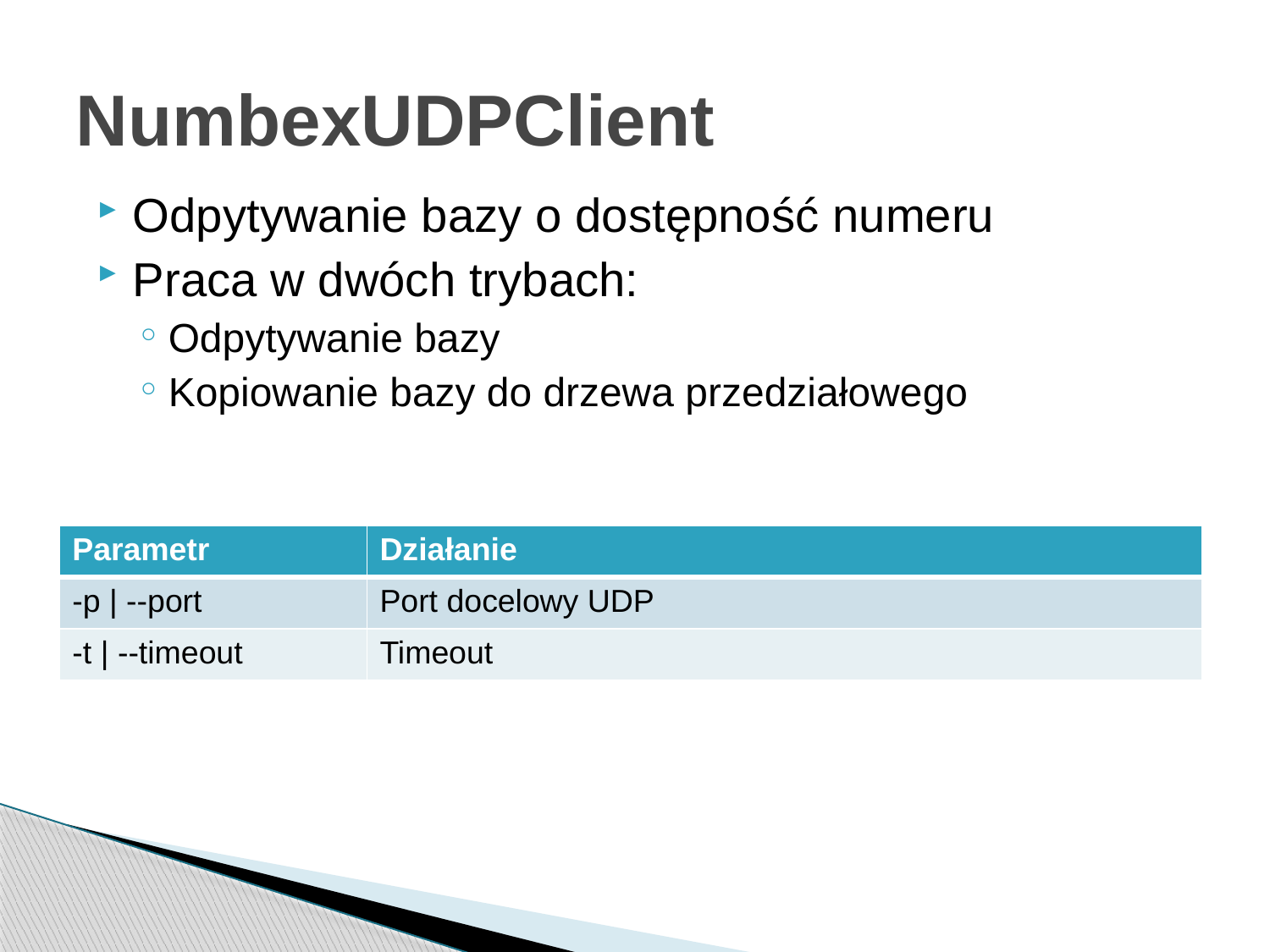

# NumbexUDPClient
Odpytywanie bazy o dostępność numeru
Praca w dwóch trybach:
Odpytywanie bazy
Kopiowanie bazy do drzewa przedziałowego
| Parametr | Działanie |
| --- | --- |
| -p | --port | Port docelowy UDP |
| -t | --timeout | Timeout |